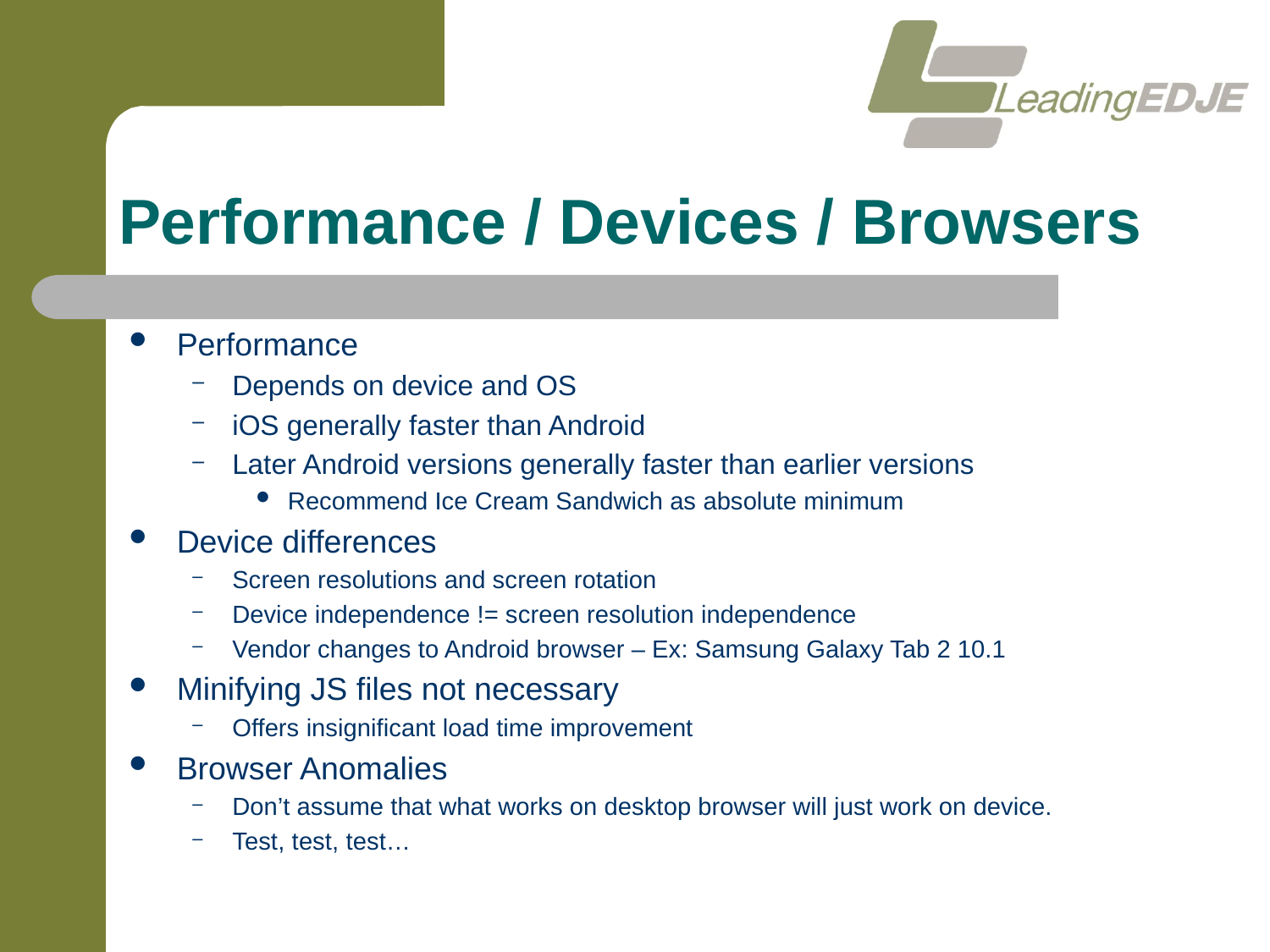

# Performance / Devices / Browsers
Performance
Depends on device and OS
iOS generally faster than Android
Later Android versions generally faster than earlier versions
Recommend Ice Cream Sandwich as absolute minimum
Device differences
Screen resolutions and screen rotation
Device independence != screen resolution independence
Vendor changes to Android browser – Ex: Samsung Galaxy Tab 2 10.1
Minifying JS files not necessary
Offers insignificant load time improvement
Browser Anomalies
Don’t assume that what works on desktop browser will just work on device.
Test, test, test…